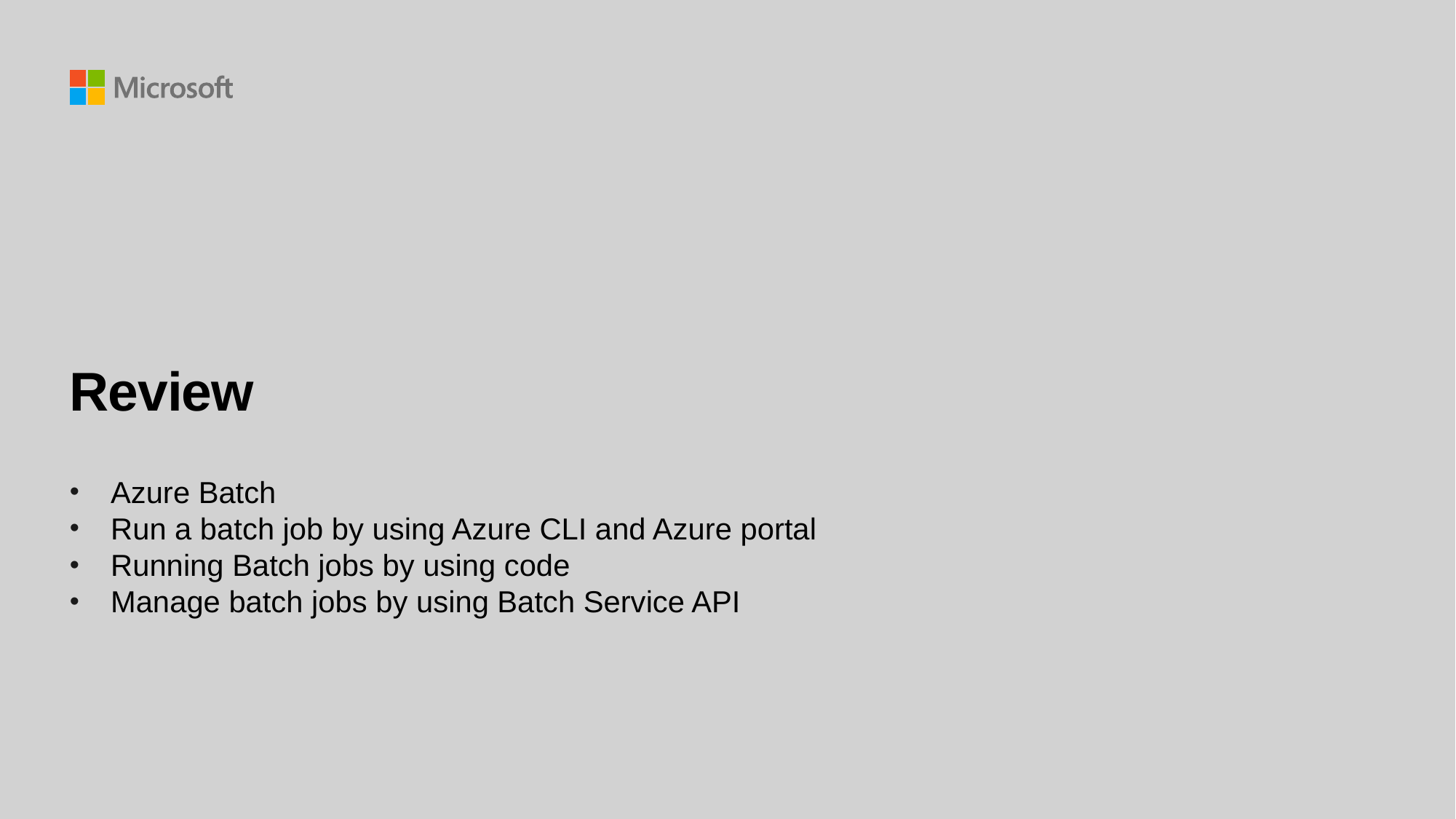

# Review
Azure Batch
Run a batch job by using Azure CLI and Azure portal
Running Batch jobs by using code
Manage batch jobs by using Batch Service API